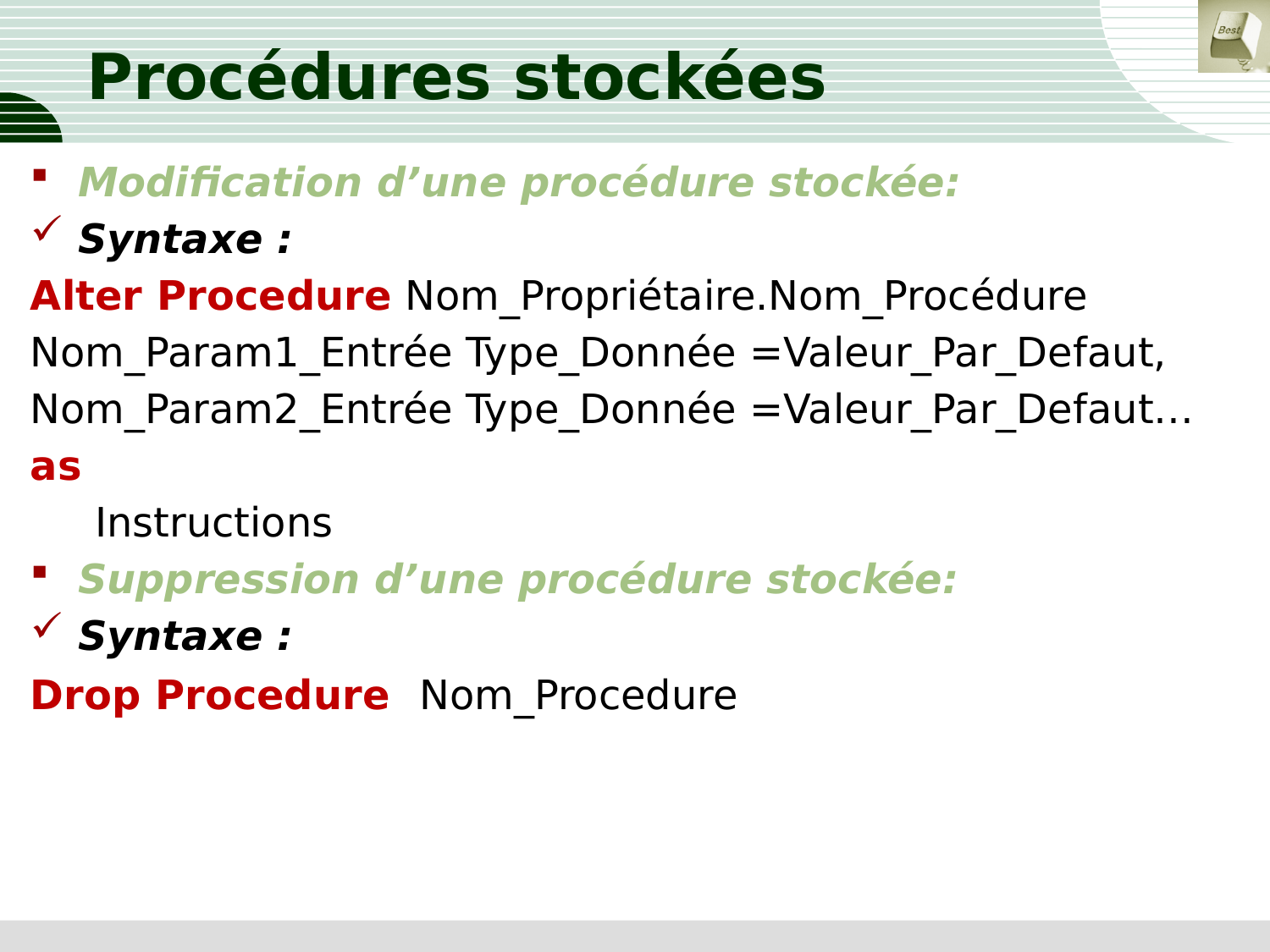

# Procédures stockées
Modification d’une procédure stockée:
Syntaxe :
Alter Procedure Nom_Propriétaire.Nom_Procédure
Nom_Param1_Entrée Type_Donnée =Valeur_Par_Defaut,
Nom_Param2_Entrée Type_Donnée =Valeur_Par_Defaut…
as
     Instructions
Suppression d’une procédure stockée:
Syntaxe :
Drop Procedure  Nom_Procedure